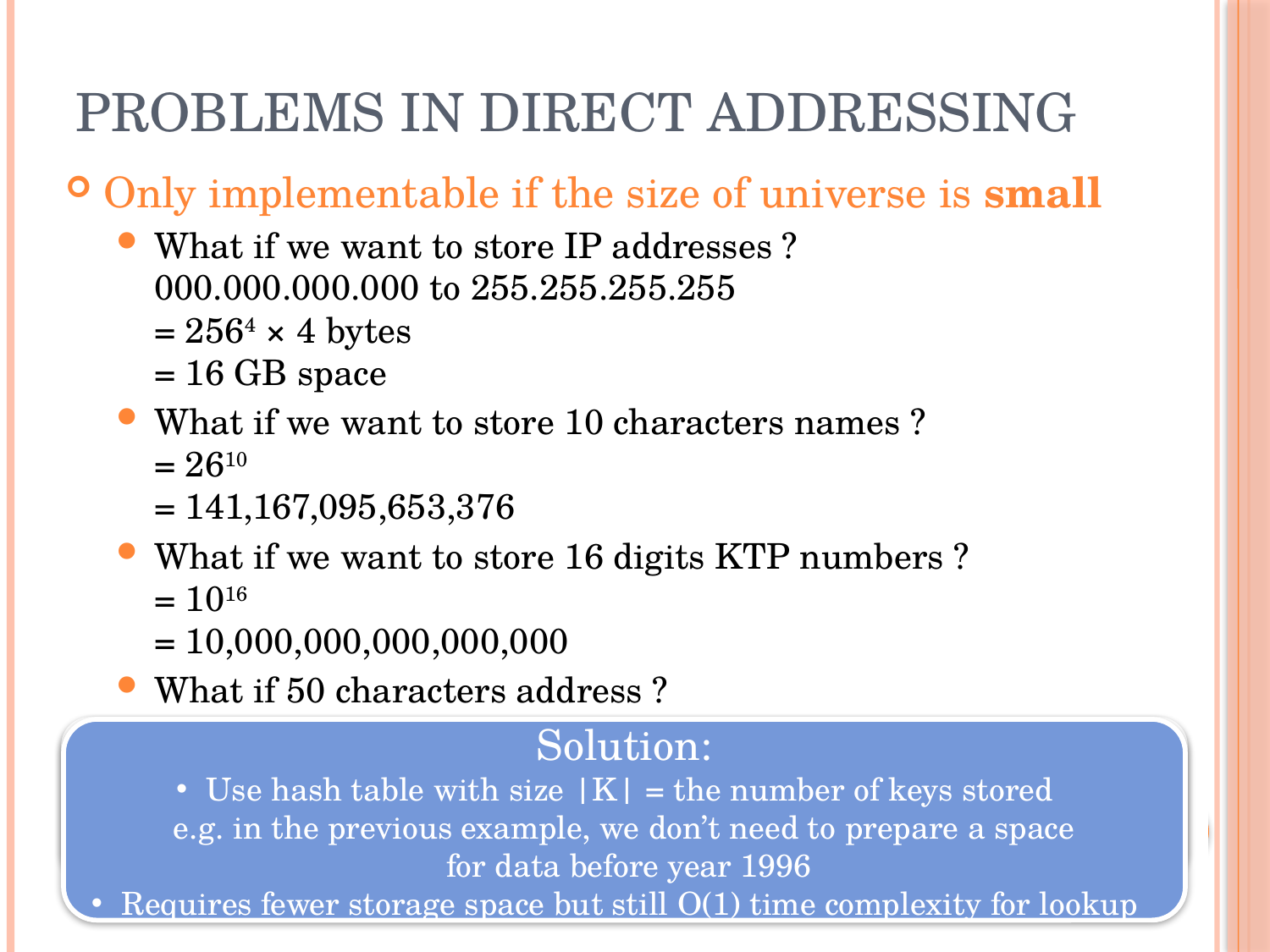

# Problems in Direct Addressing
Only implementable if the size of universe is small
What if we want to store IP addresses ?
000.000.000.000 to 255.255.255.255
= 2564 × 4 bytes
= 16 GB space
What if we want to store 10 characters names ?
= 2610
= 141,167,095,653,376
What if we want to store 16 digits KTP numbers ?
= 1016
= 10,000,000,000,000,000
What if 50 characters address ?
When the size is big:
Requires too much memory space
Inefficient if only a small portion of the keys are stored
Solution:
Use hash table with size |K| = the number of keys stored
e.g. in the previous example, we don’t need to prepare a space
 for data before year 1996
Requires fewer storage space but still O(1) time complexity for lookup